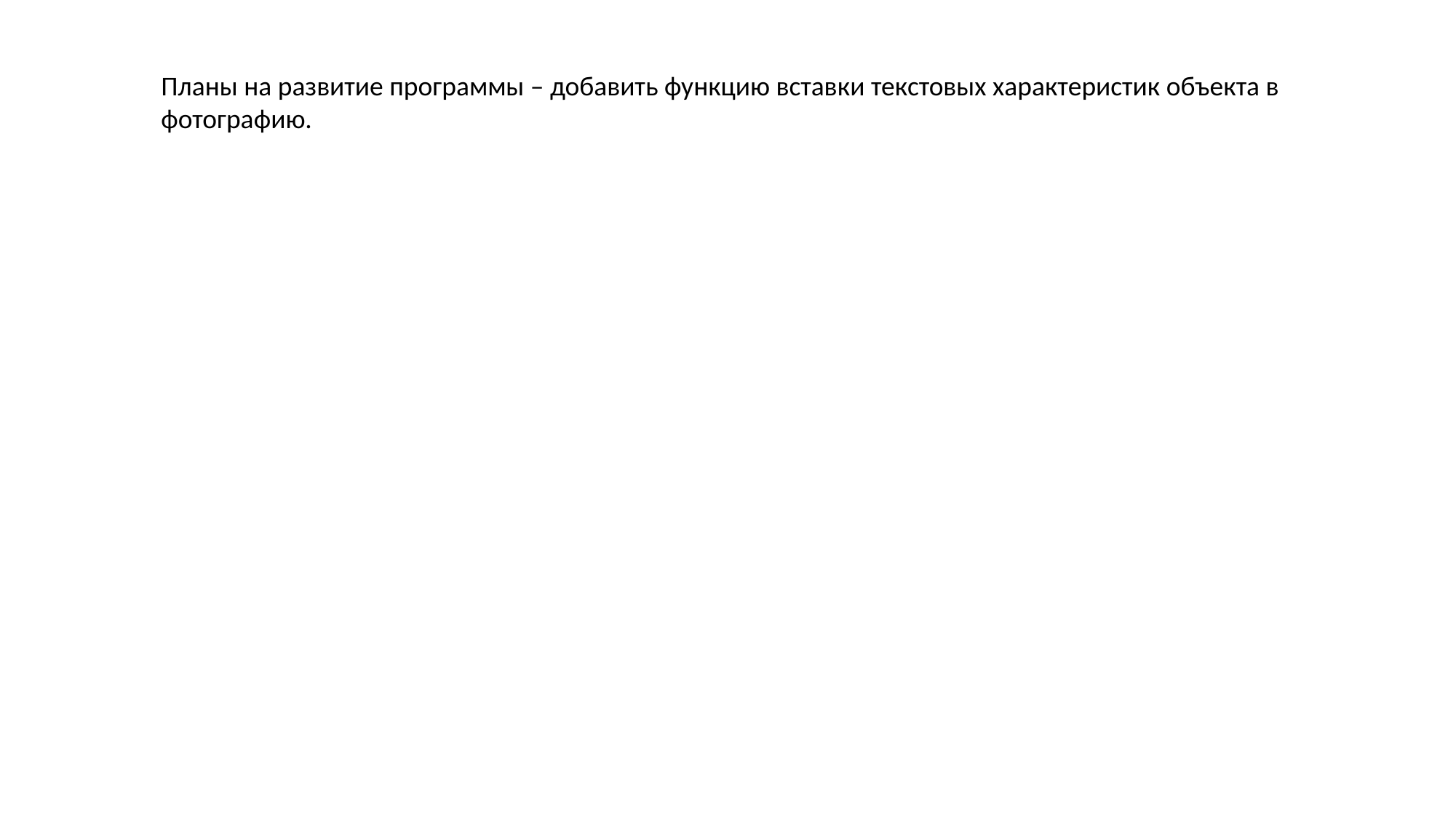

Планы на развитие программы – добавить функцию вставки текстовых характеристик объекта в фотографию.